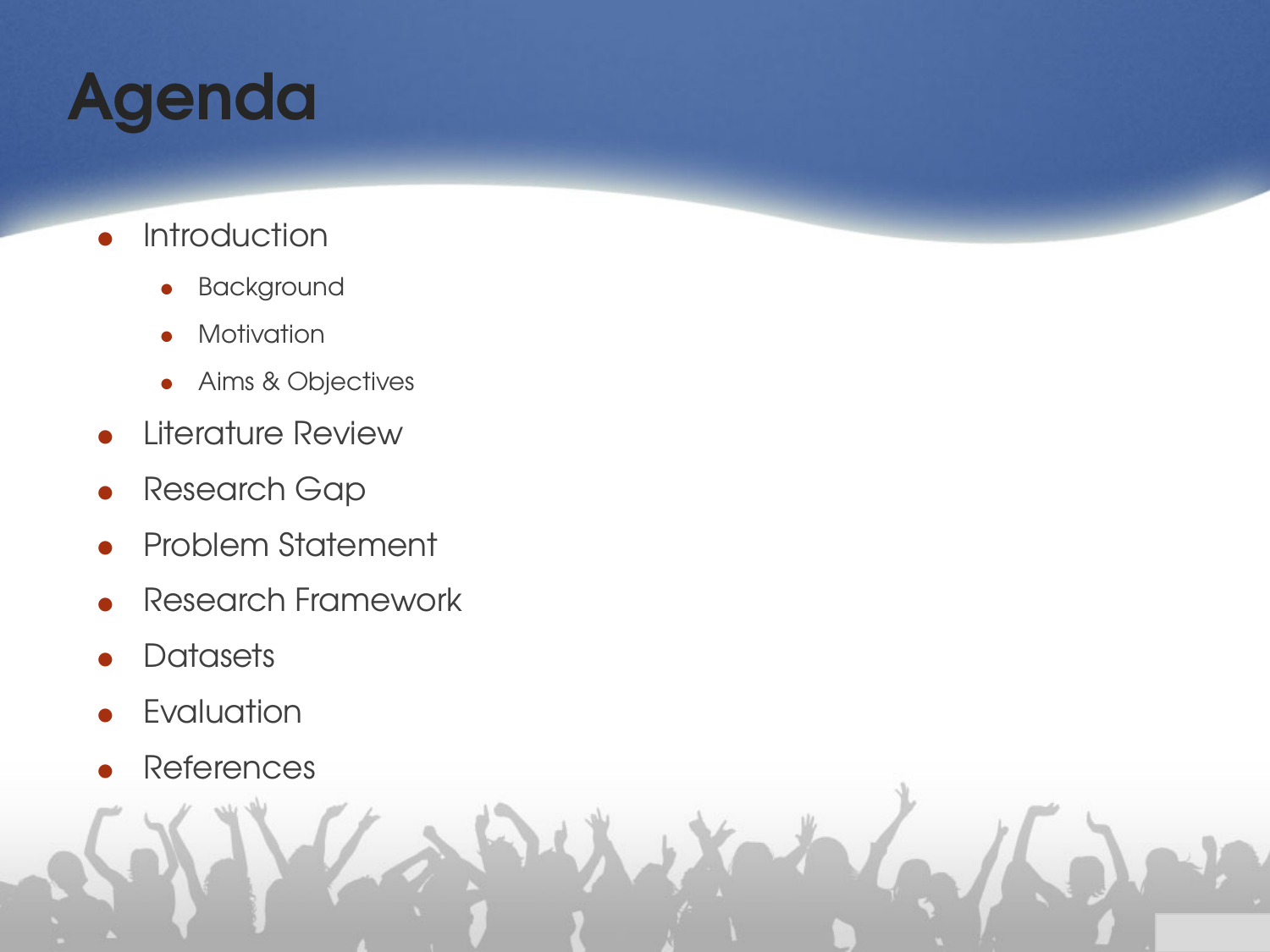

Agenda
Introduction
Background
Motivation
Aims & Objectives
Literature Review
Research Gap
Problem Statement
Research Framework
Datasets
Evaluation
References